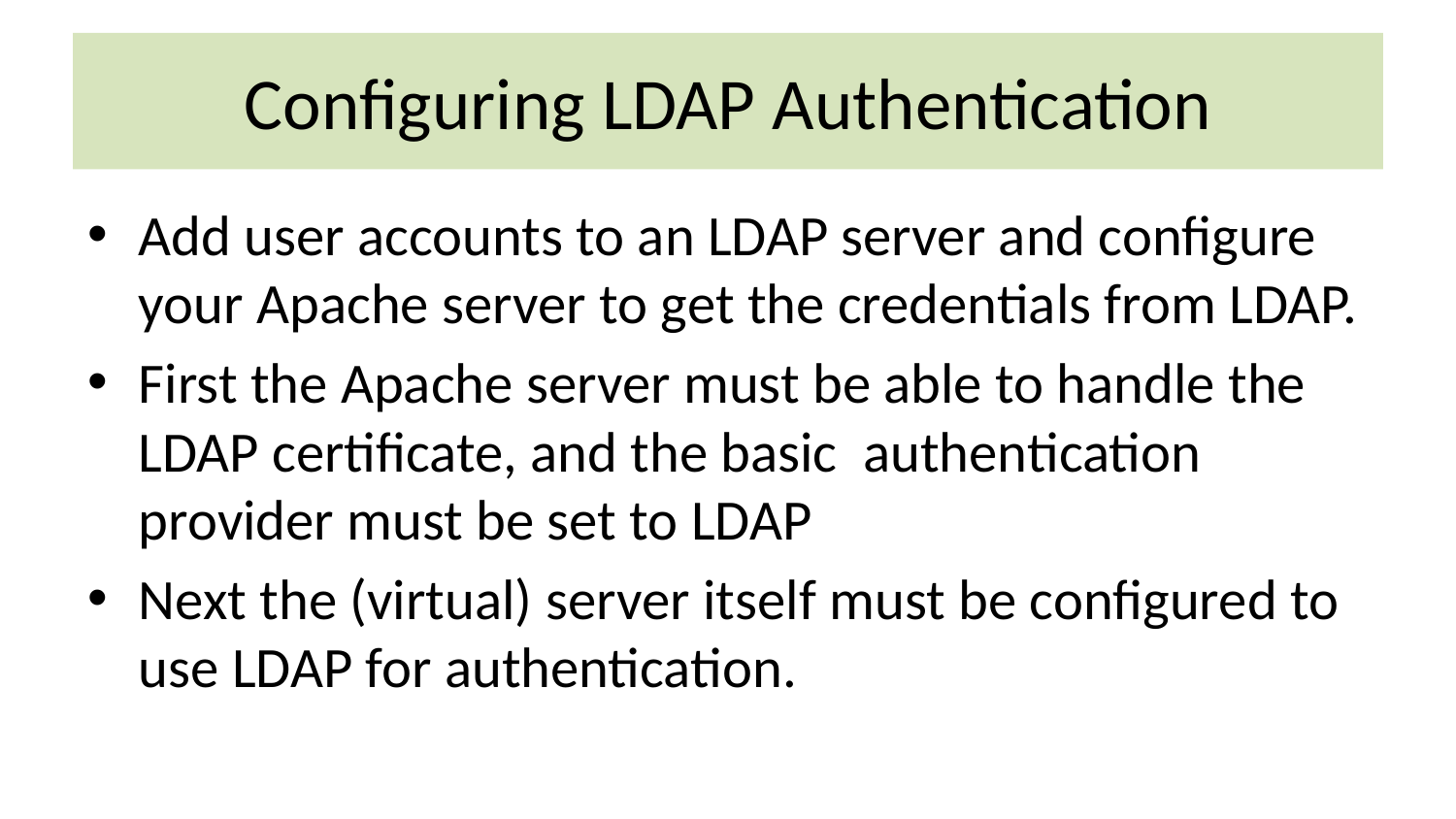

# Configuring LDAP Authentication
Add user accounts to an LDAP server and configure your Apache server to get the credentials from LDAP.
First the Apache server must be able to handle the LDAP certificate, and the basic  authentication provider must be set to LDAP
Next the (virtual) server itself must be configured to use LDAP for authentication.